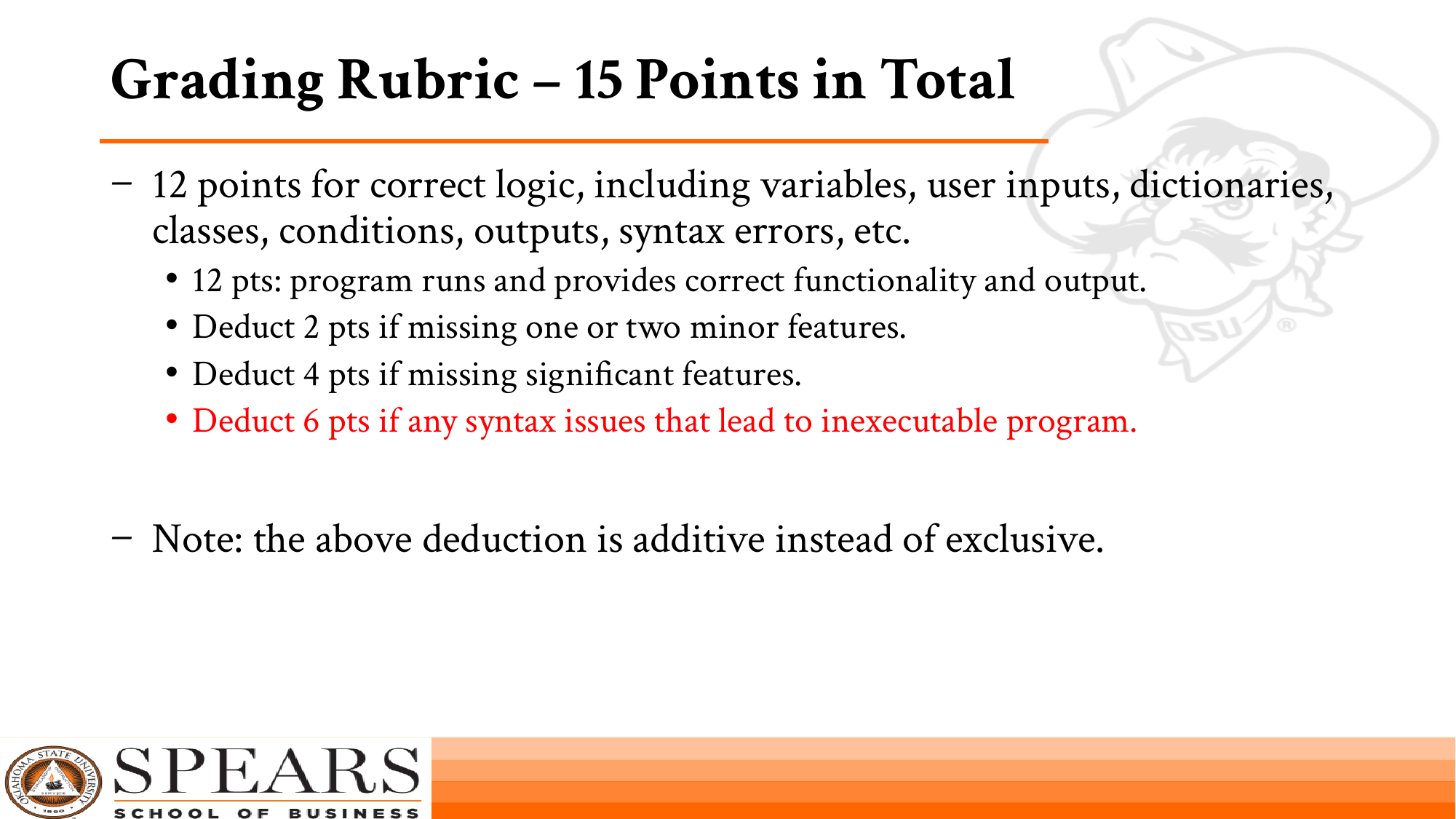

# Grading Rubric – 15 Points in Total
12 points for correct logic, including variables, user inputs, dictionaries, classes, conditions, outputs, syntax errors, etc.
12 pts: program runs and provides correct functionality and output.
Deduct 2 pts if missing one or two minor features.
Deduct 4 pts if missing significant features.
Deduct 6 pts if any syntax issues that lead to inexecutable program.

Note: the above deduction is additive instead of exclusive.